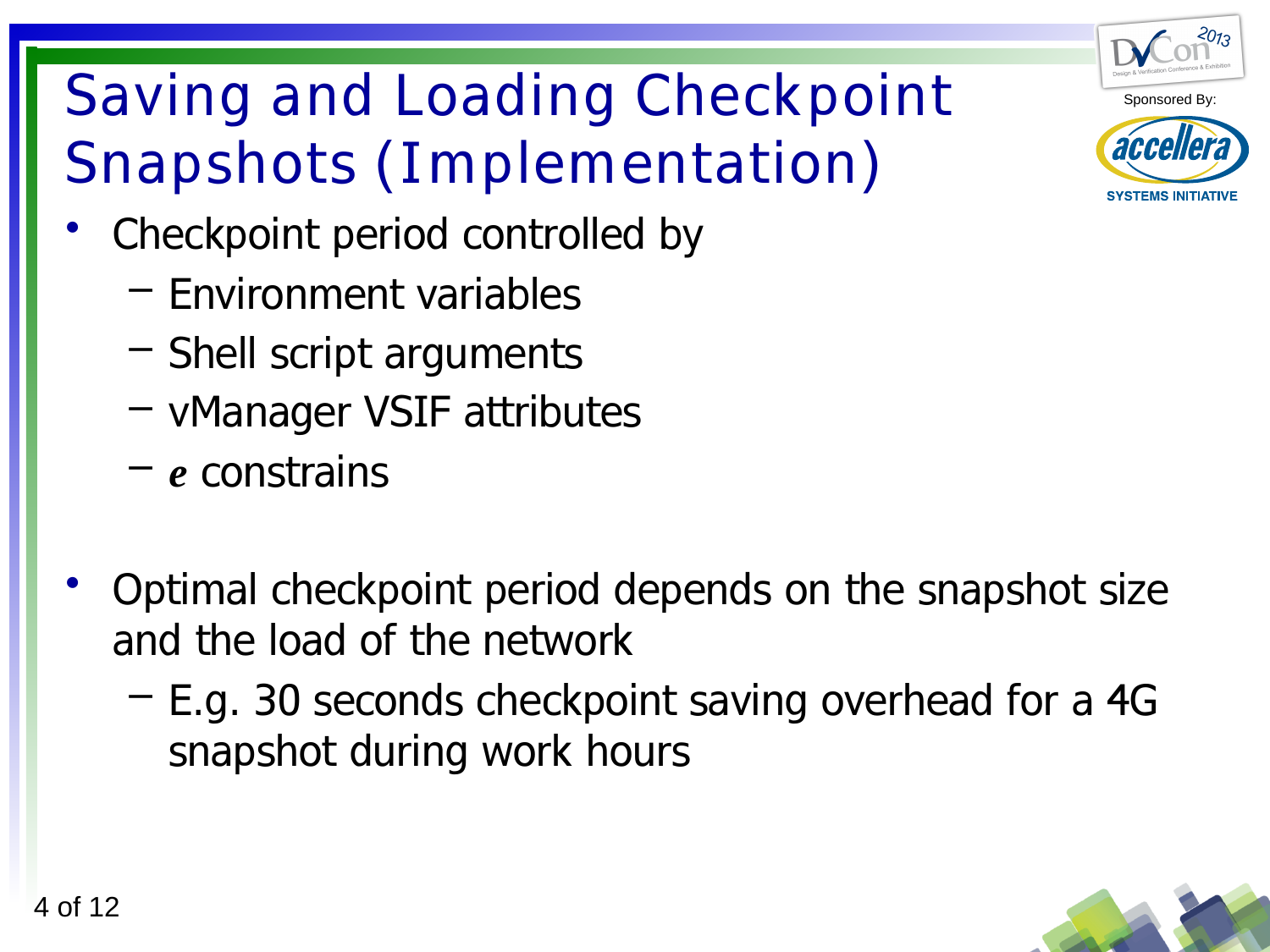

# Saving and Loading Checkpoint Snapshots (Implementation)
Checkpoint period controlled by
Environment variables
Shell script arguments
vManager VSIF attributes
e constrains

Optimal checkpoint period depends on the snapshot size and the load of the network
E.g. 30 seconds checkpoint saving overhead for a 4G snapshot during work hours